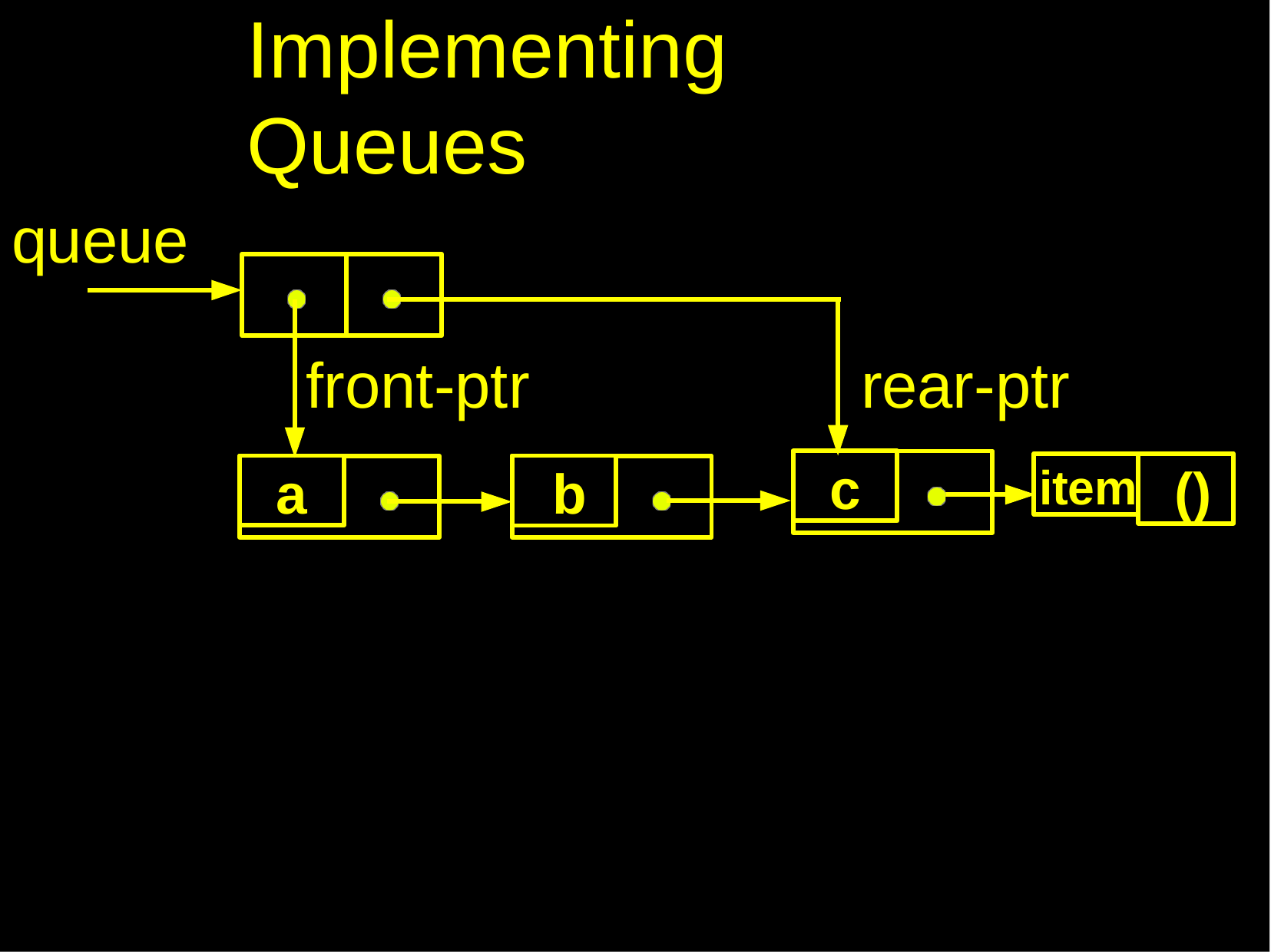

# Implementing	Queues
queue

front-ptr
rear-ptr
c
item
()
a
b